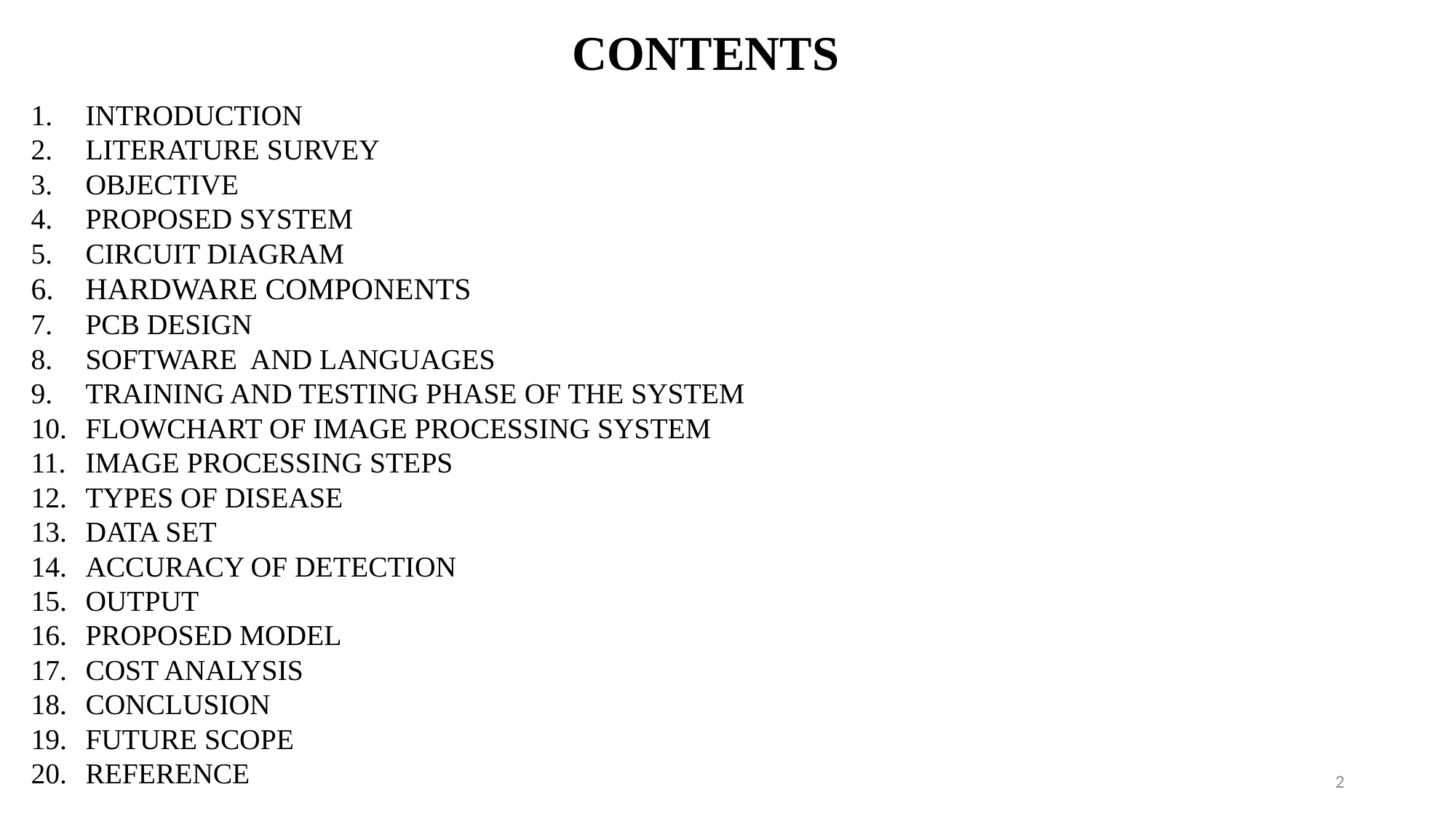

CONTENTS

INTRODUCTION
LITERATURE SURVEY
OBJECTIVE
PROPOSED SYSTEM
CIRCUIT DIAGRAM
HARDWARE COMPONENTS
PCB DESIGN
SOFTWARE  AND LANGUAGES
TRAINING AND TESTING PHASE OF THE SYSTEM
FLOWCHART OF IMAGE PROCESSING SYSTEM
IMAGE PROCESSING STEPS
TYPES OF DISEASE
DATA SET
ACCURACY OF DETECTION
OUTPUT
PROPOSED MODEL
COST ANALYSIS
CONCLUSION
FUTURE SCOPE
REFERENCE

2